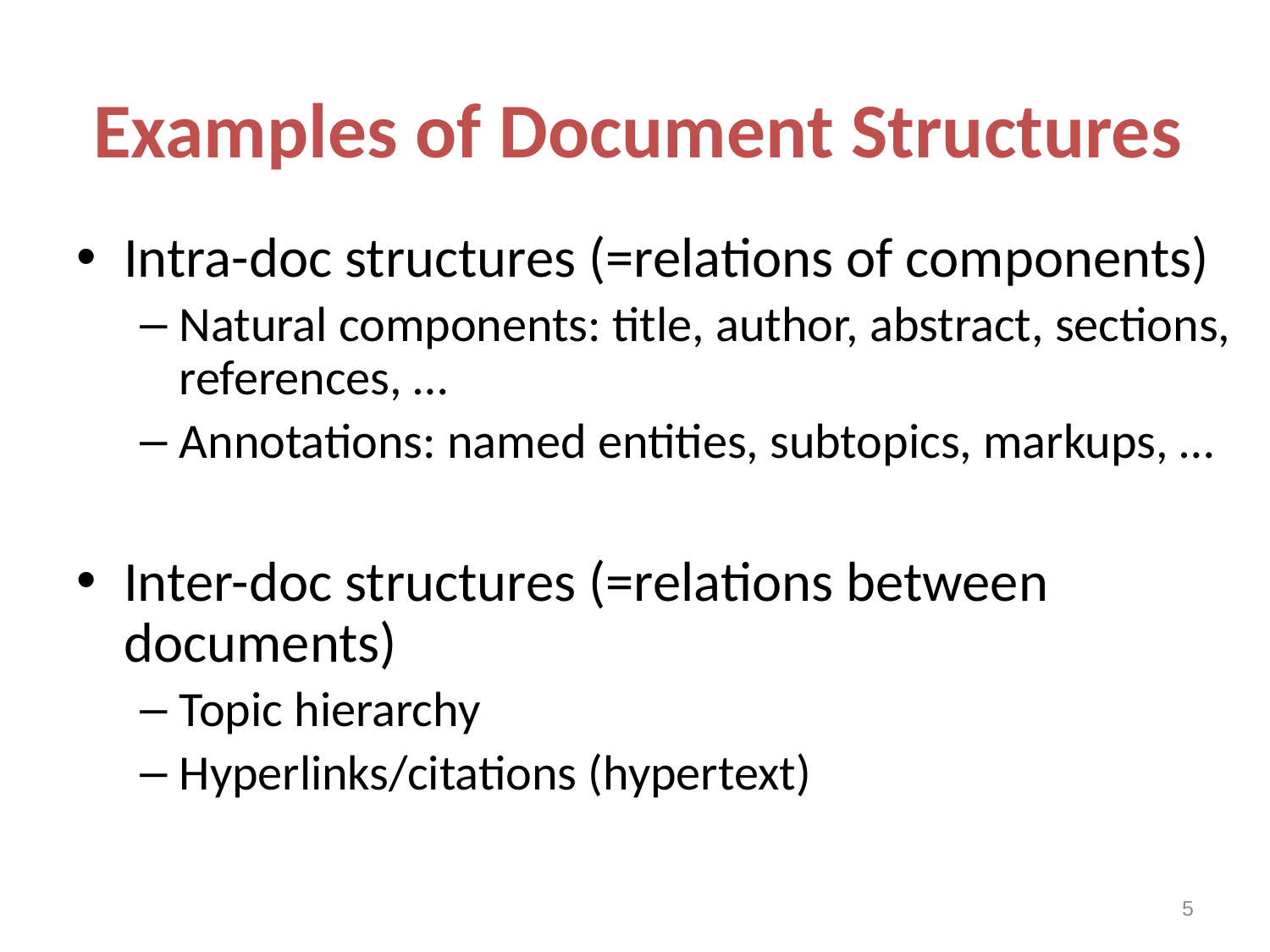

# Examples of Document Structures
Intra-doc structures (=relations of components)
Natural components: title, author, abstract, sections, references, …
Annotations: named entities, subtopics, markups, …

Inter-doc structures (=relations between documents)
Topic hierarchy
Hyperlinks/citations (hypertext)
5